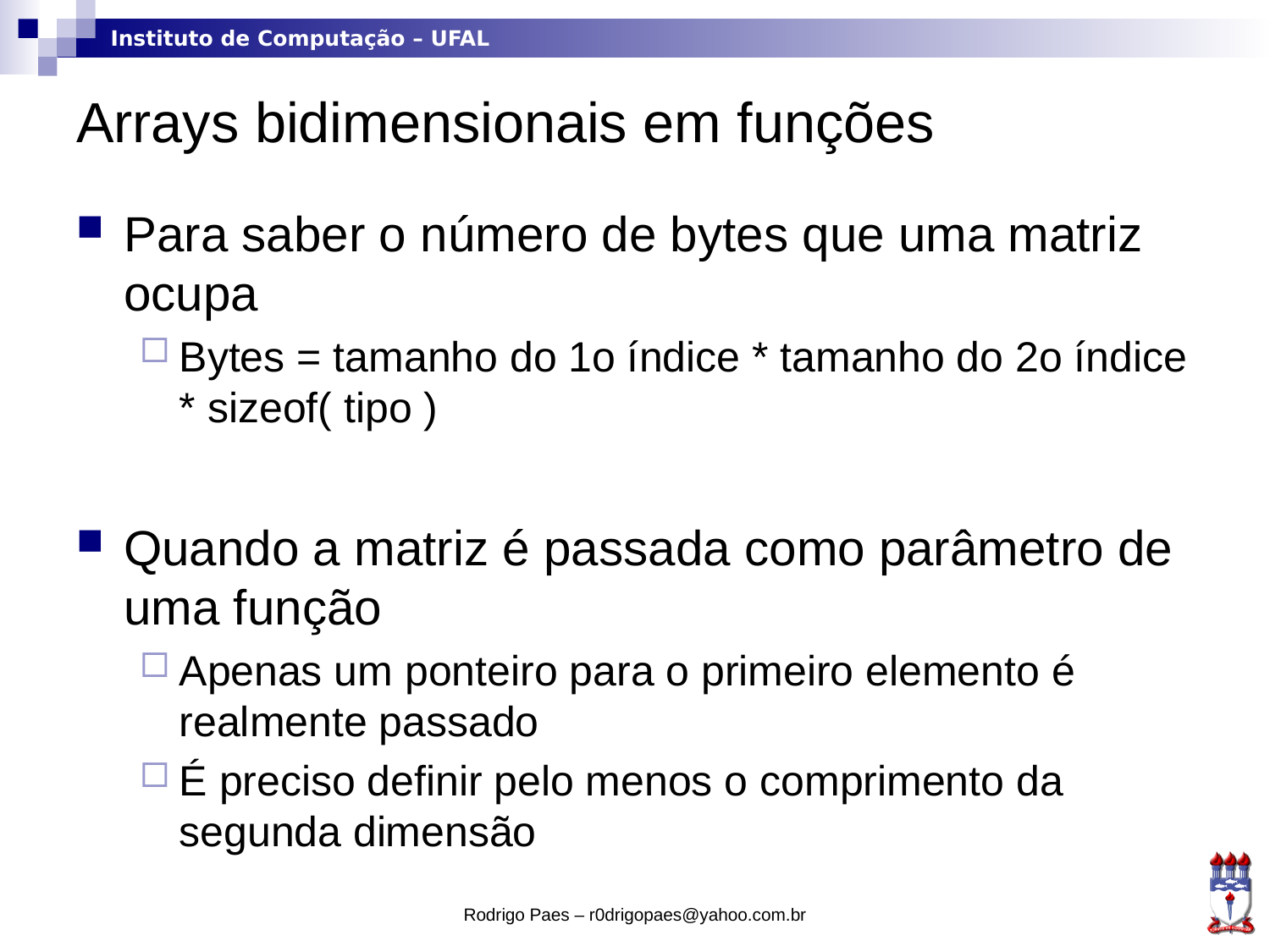

# Arrays bidimensionais em funções
Para saber o número de bytes que uma matriz ocupa
Bytes = tamanho do 1o índice * tamanho do 2o índice * sizeof( tipo )

Quando a matriz é passada como parâmetro de uma função
Apenas um ponteiro para o primeiro elemento é realmente passado
É preciso definir pelo menos o comprimento da segunda dimensão

Rodrigo Paes – r0drigopaes@yahoo.com.br